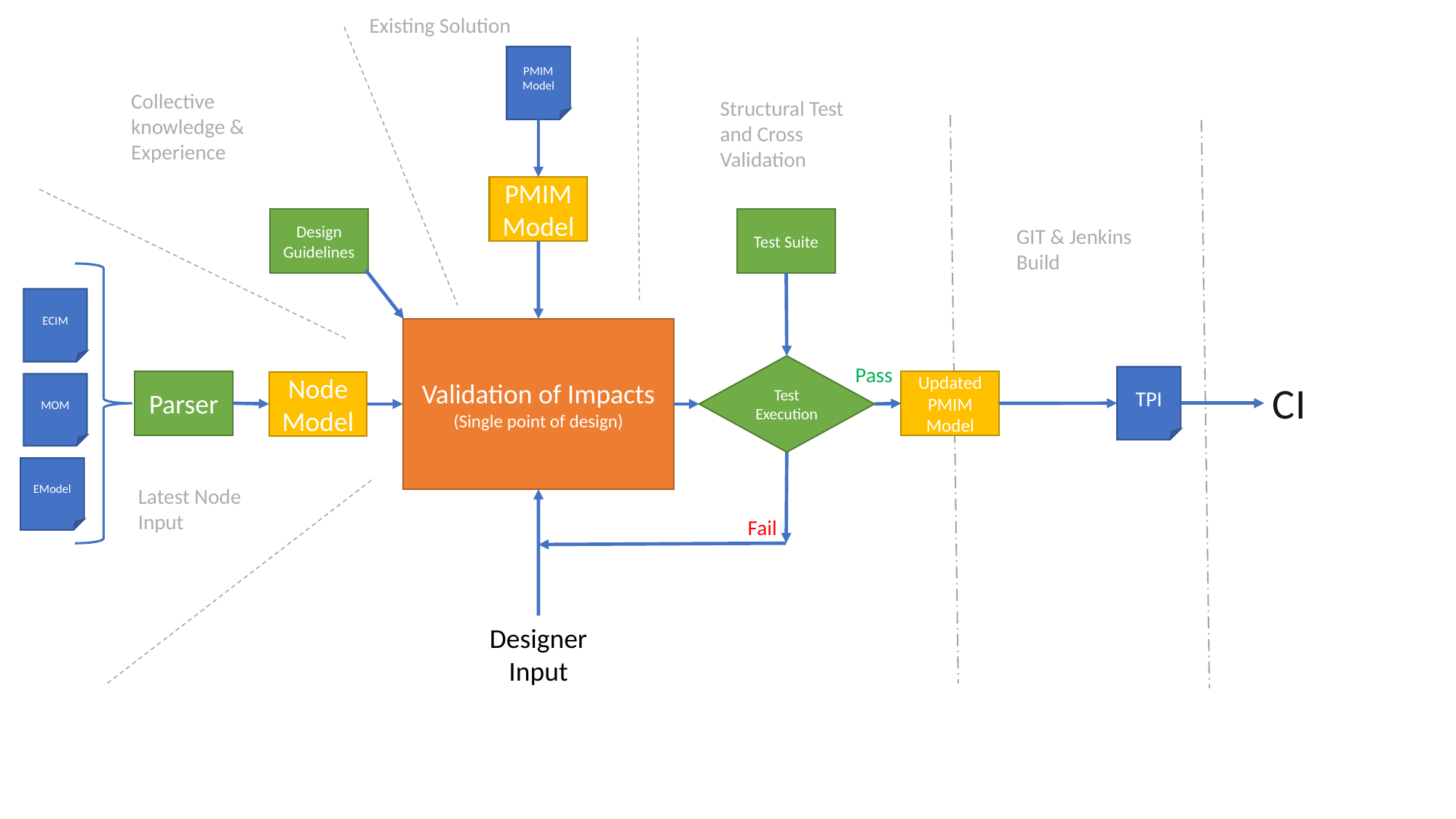

Existing Solution
PMIM Model
Collective knowledge & Experience
Structural Test and Cross Validation
PMIM Model
Design Guidelines
Test Suite
GIT & Jenkins Build

ECIM
Validation of Impacts
(Single point of design)
Test Execution
Pass
TPI
Parser
CI
Updated PMIM Model
Node Model
MOM
EModel
Latest Node Input
Fail
Designer Input